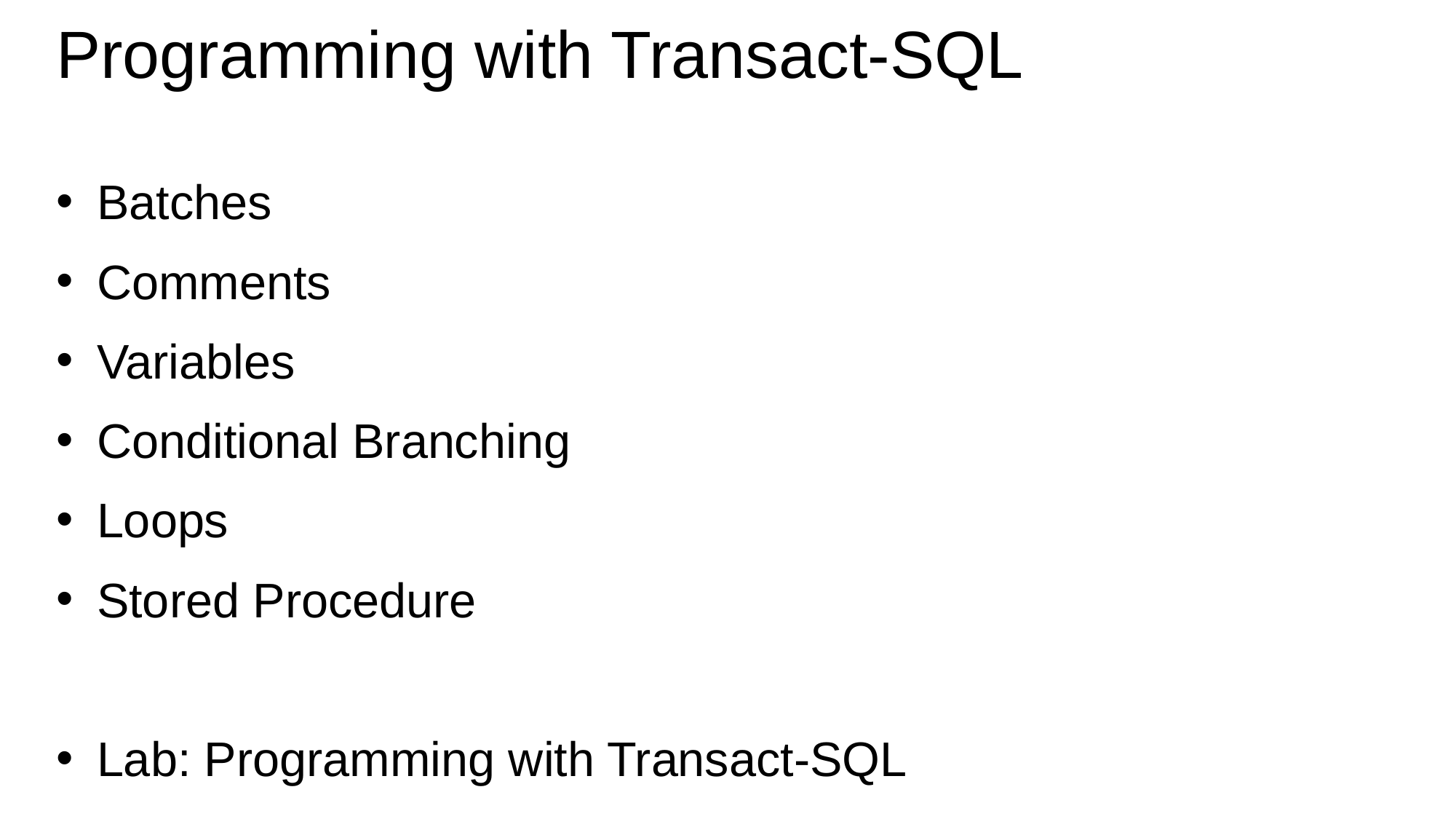

# Programming with Transact-SQL
Batches
Comments
Variables
Conditional Branching
Loops
Stored Procedure

Lab: Programming with Transact-SQL